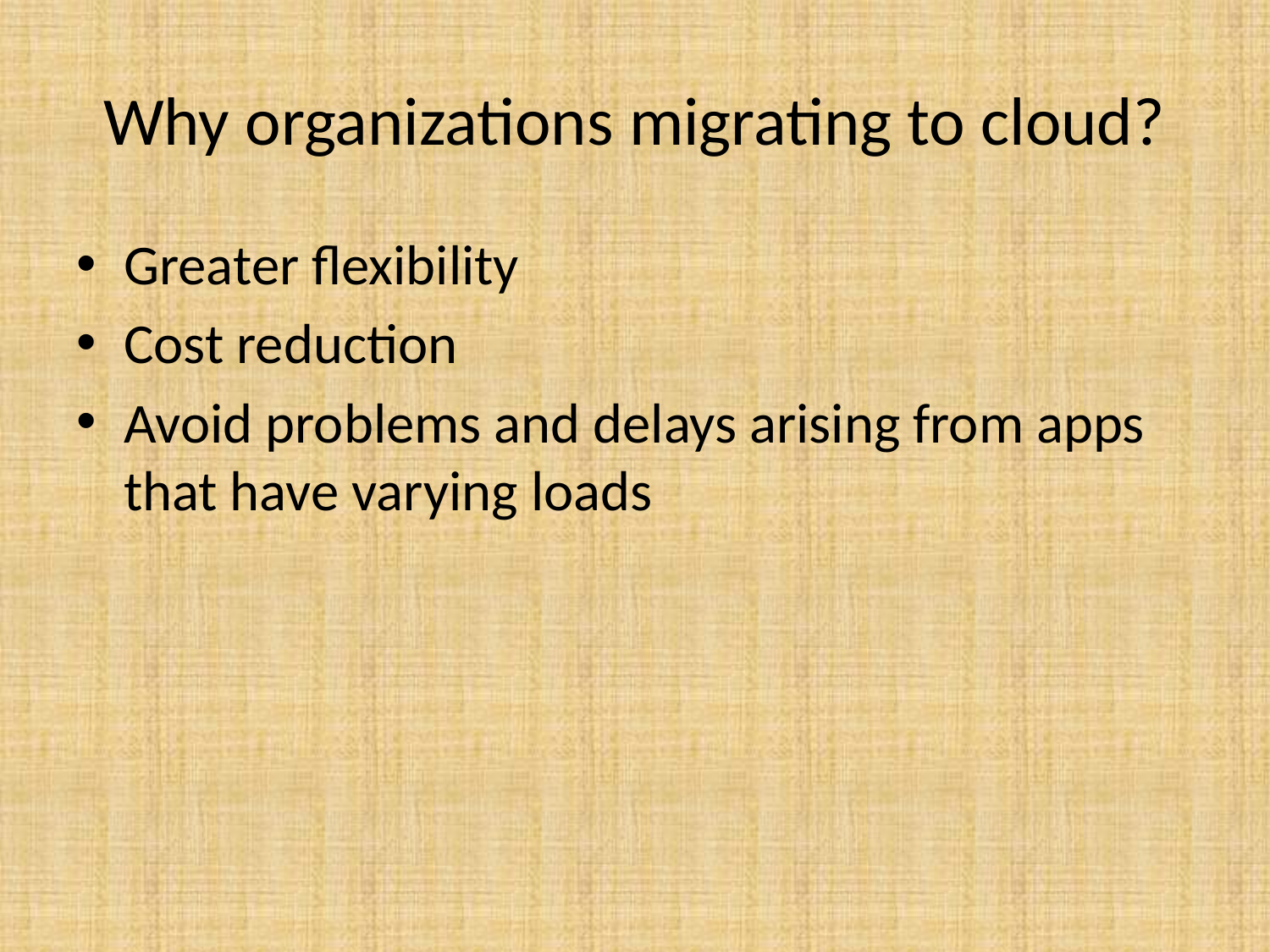

# Why organizations migrating to cloud?
Greater flexibility
Cost reduction
Avoid problems and delays arising from apps that have varying loads